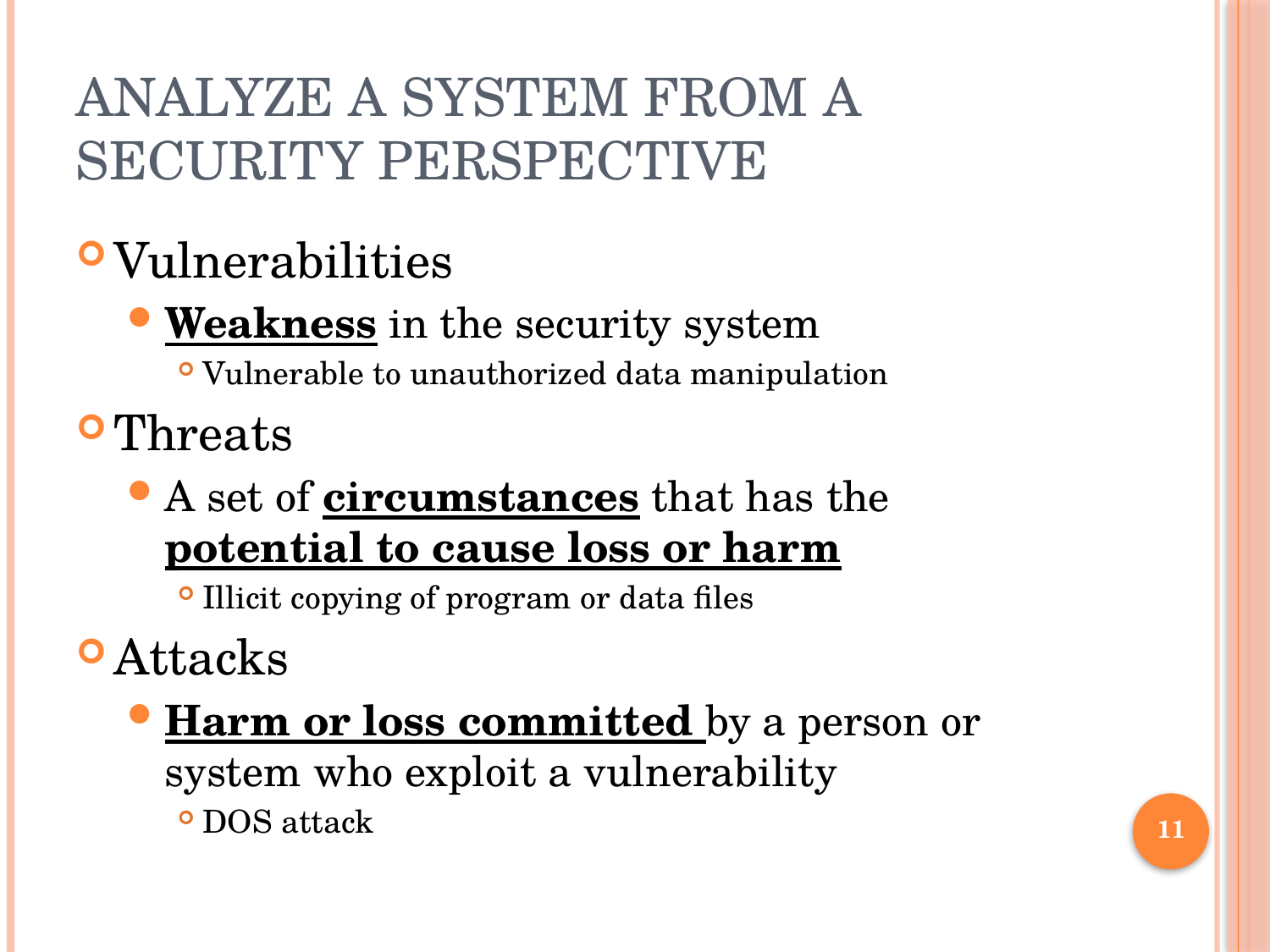

# Analyze a System from a Security Perspective
Vulnerabilities
Weakness in the security system
Vulnerable to unauthorized data manipulation
Threats
A set of circumstances that has the potential to cause loss or harm
Illicit copying of program or data files
Attacks
Harm or loss committed by a person or system who exploit a vulnerability
DOS attack
11